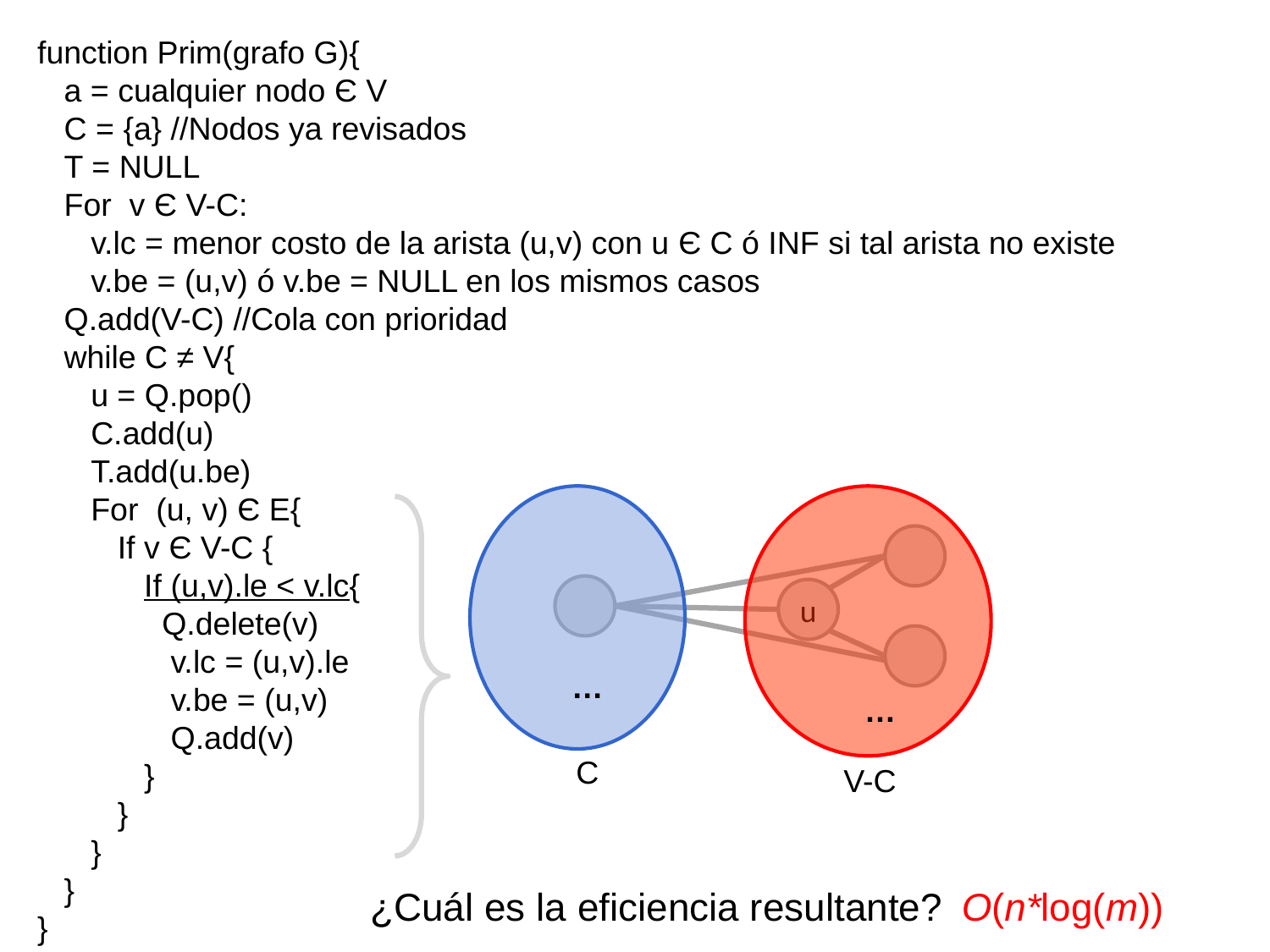

function Prim(grafo G){
   a = cualquier nodo Є V
   C = {a} //Nodos ya revisados
   T = NULL
   For  v Є V-C:
      v.lc = menor costo de la arista (u,v) con u Є C ó INF si tal arista no existe
      v.be = (u,v) ó v.be = NULL en los mismos casos
   Q.add(V-C) //Cola con prioridad
   while C ≠ V{
      u = Q.pop()
      C.add(u)
      T.add(u.be)
      For  (u, v) Є E{
         If v Є V-C {
            If (u,v).le < v.lc{
              Q.delete(v)
               v.lc = (u,v).le
               v.be = (u,v)
               Q.add(v)
            }
         }
      }
   }
}

u

…
…
C
V-C
¿Cuál es la eficiencia resultante?
O(n*log(m))